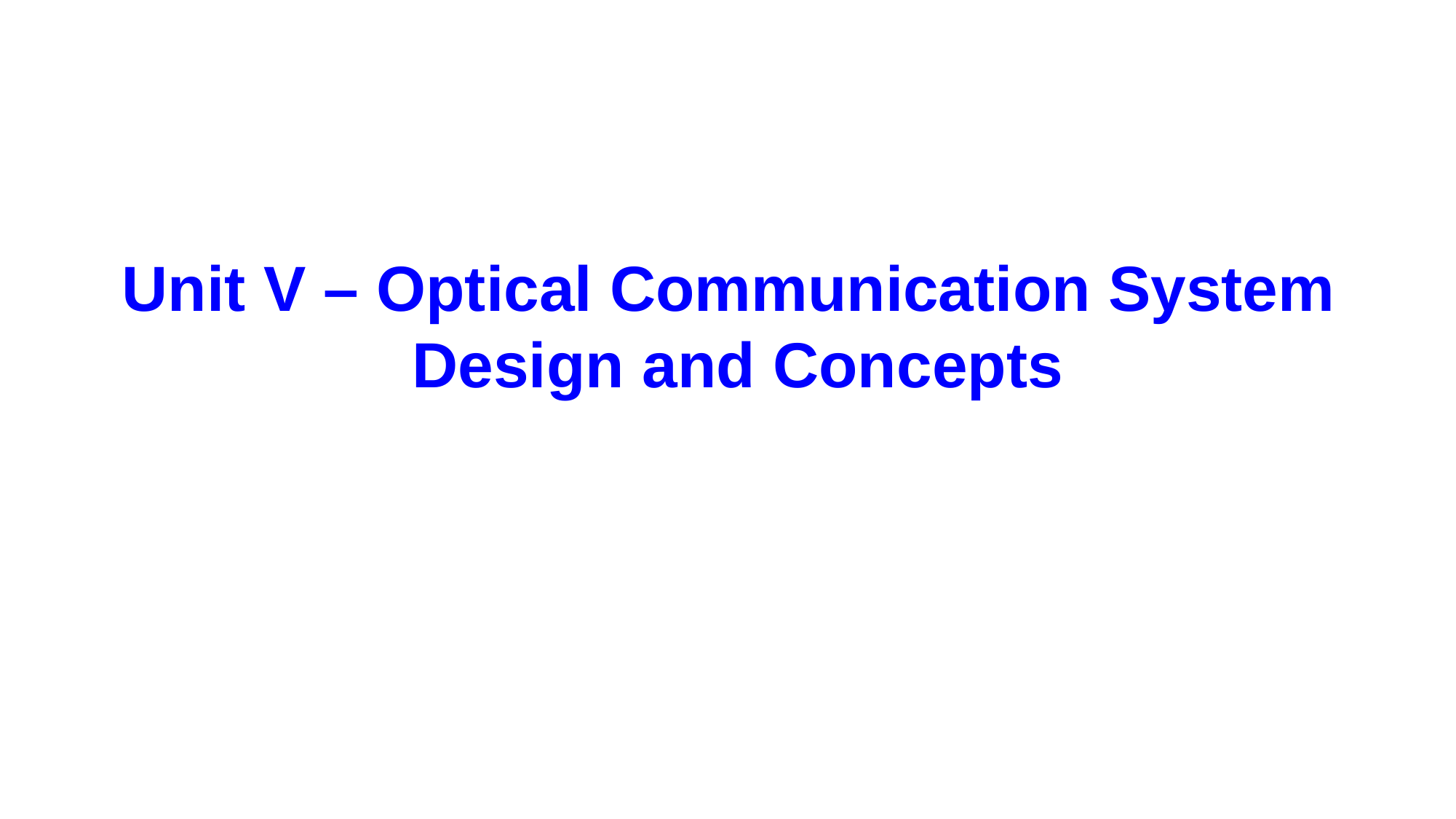

Unit V – Optical Communication System
Design and Concepts